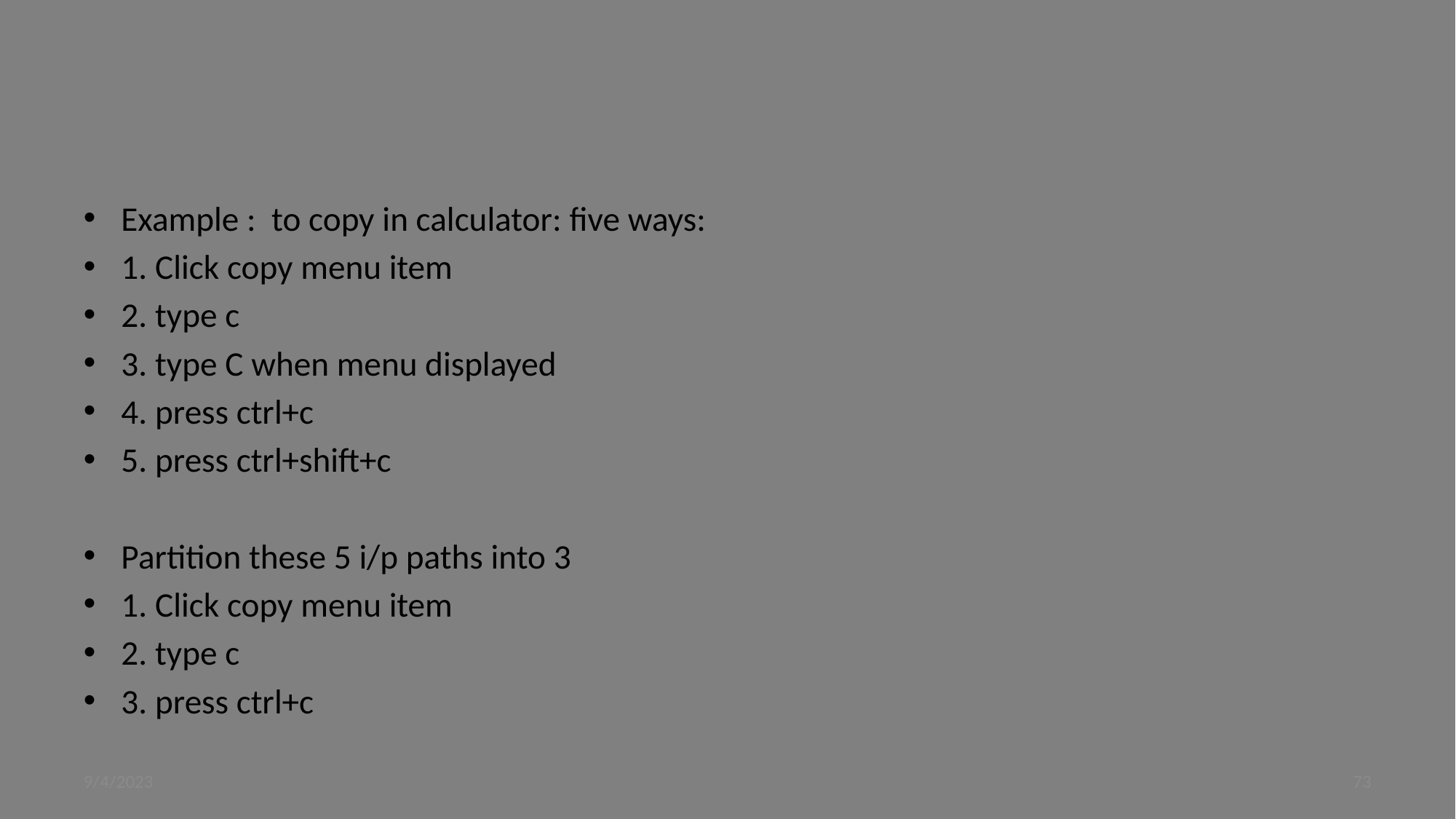

#
Example :  to copy in calculator: five ways:
1. Click copy menu item
2. type c
3. type C when menu displayed
4. press ctrl+c
5. press ctrl+shift+c

Partition these 5 i/p paths into 3
1. Click copy menu item
2. type c
3. press ctrl+c
9/4/2023

73